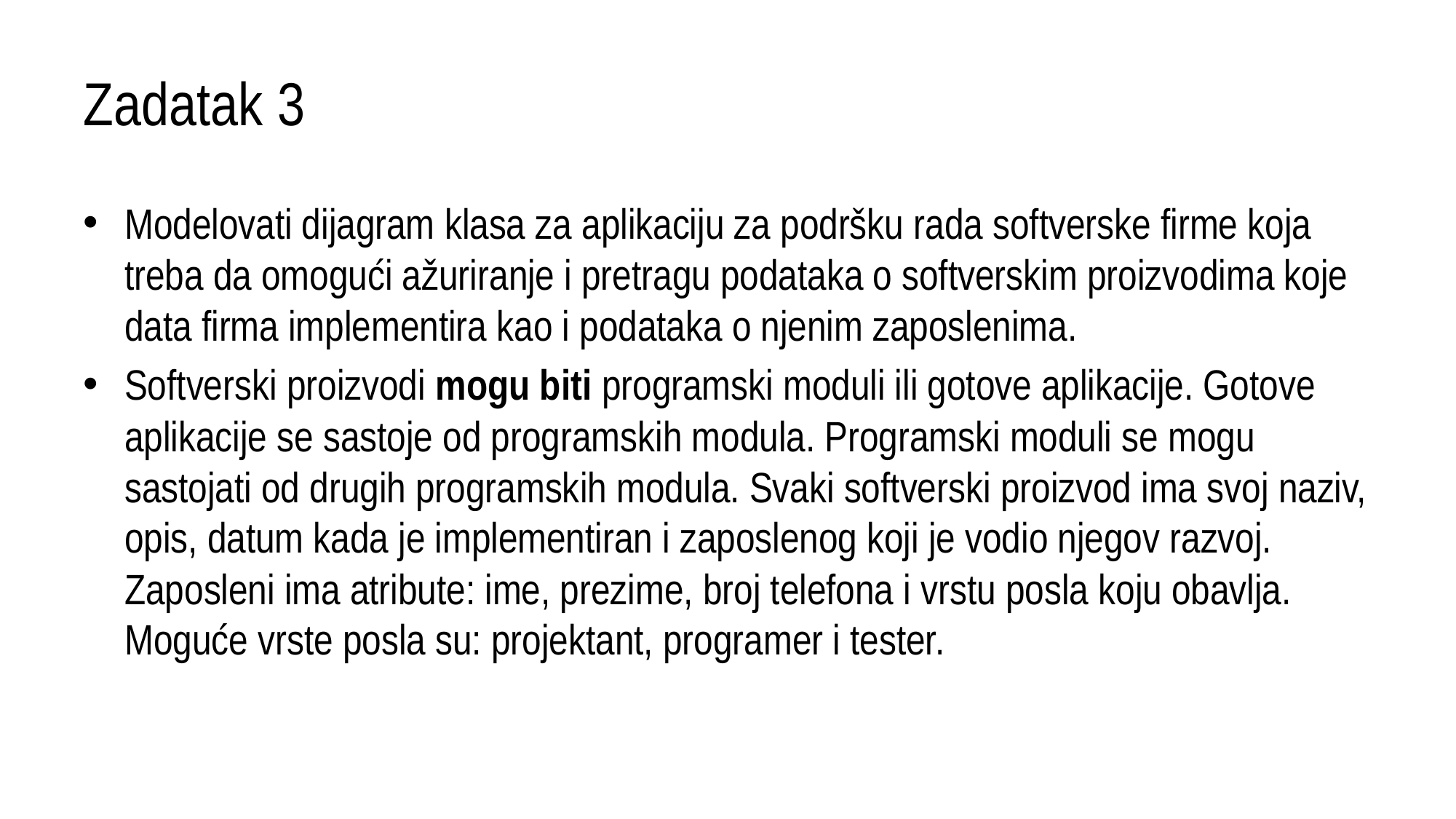

# Zadatak 3
Modelovati dijagram klasa za aplikaciju za podršku rada softverske firme koja treba da omogući ažuriranje i pretragu podataka o softverskim proizvodima koje data firma implementira kao i podataka o njenim zaposlenima.
Softverski proizvodi mogu biti programski moduli ili gotove aplikacije. Gotove aplikacije se sastoje od programskih modula. Programski moduli se mogu sastojati od drugih programskih modula. Svaki softverski proizvod ima svoj naziv, opis, datum kada je implementiran i zaposlenog koji je vodio njegov razvoj. Zaposleni ima atribute: ime, prezime, broj telefona i vrstu posla koju obavlja. Moguće vrste posla su: projektant, programer i tester.